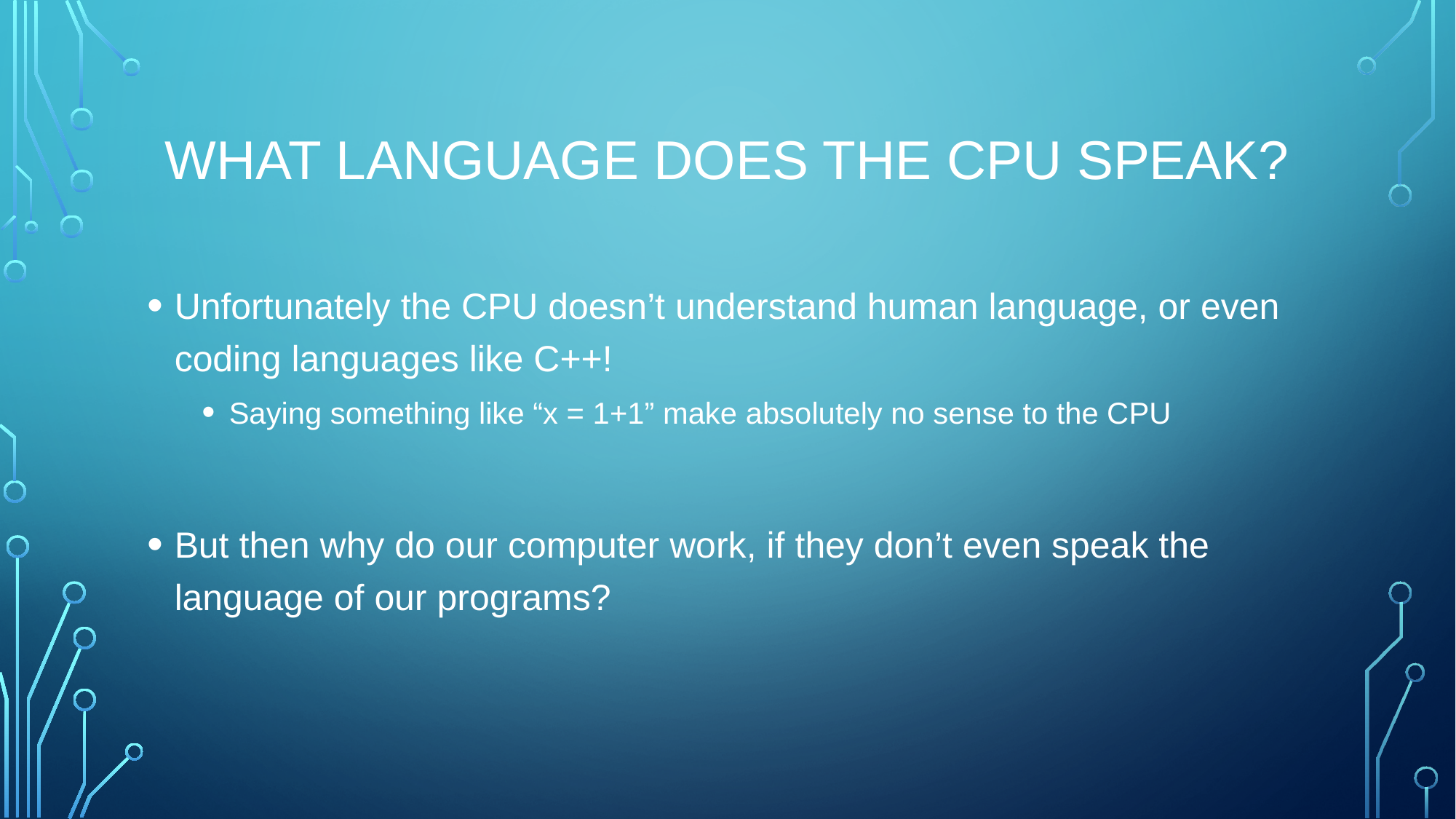

# What language does the CPU speak?
Unfortunately the CPU doesn’t understand human language, or even coding languages like C++!
Saying something like “x = 1+1” make absolutely no sense to the CPU

But then why do our computer work, if they don’t even speak the language of our programs?